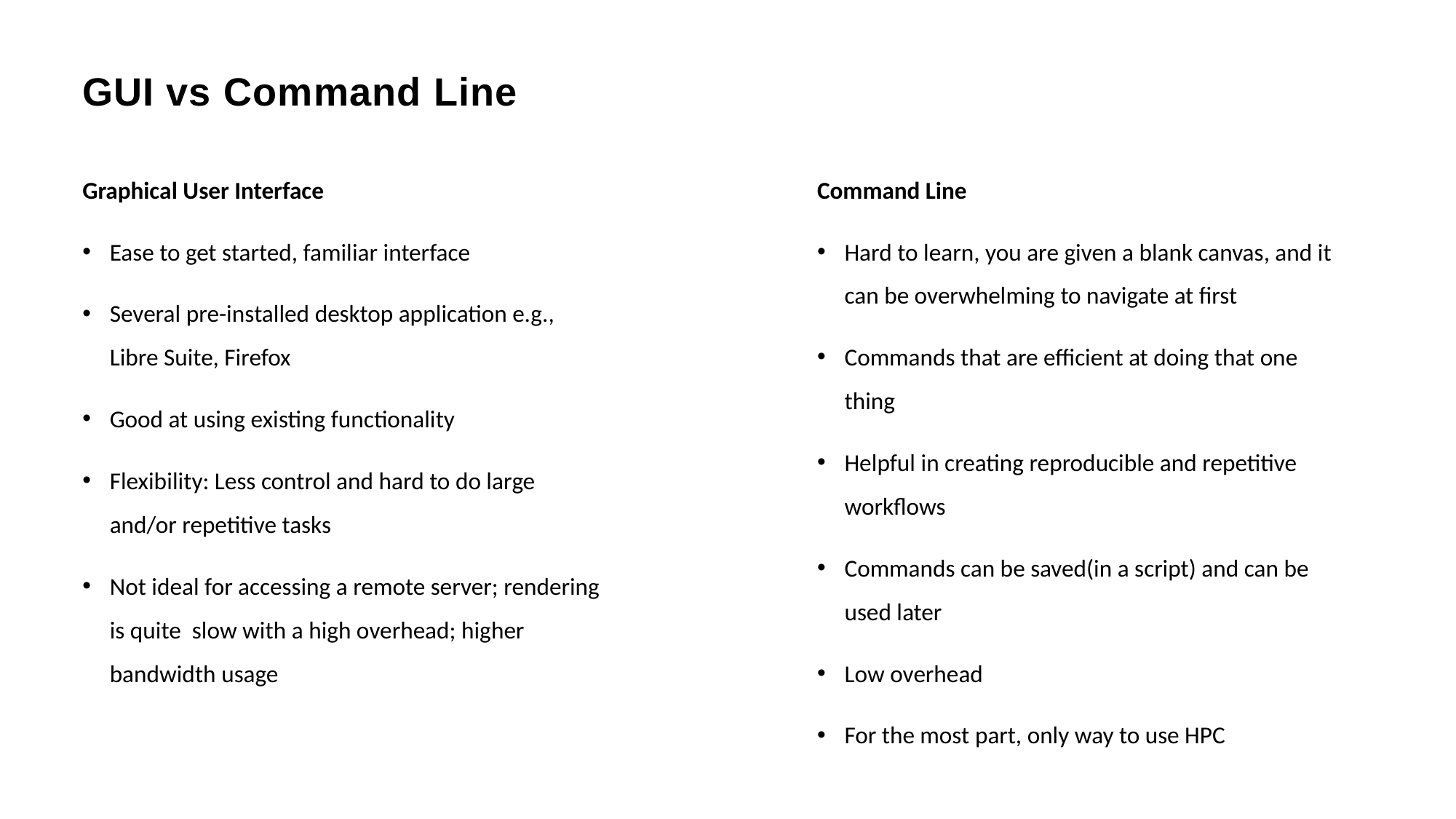

# GUI vs Command Line
Graphical User Interface
Ease to get started, familiar interface
Several pre-installed desktop application e.g., Libre Suite, Firefox
Good at using existing functionality
Flexibility: Less control and hard to do large and/or repetitive tasks
Not ideal for accessing a remote server; rendering is quite  slow with a high overhead; higher bandwidth usage
Command Line
Hard to learn, you are given a blank canvas, and it can be overwhelming to navigate at first
Commands that are efficient at doing that one thing
Helpful in creating reproducible and repetitive workflows
Commands can be saved(in a script) and can be used later
Low overhead
For the most part, only way to use HPC